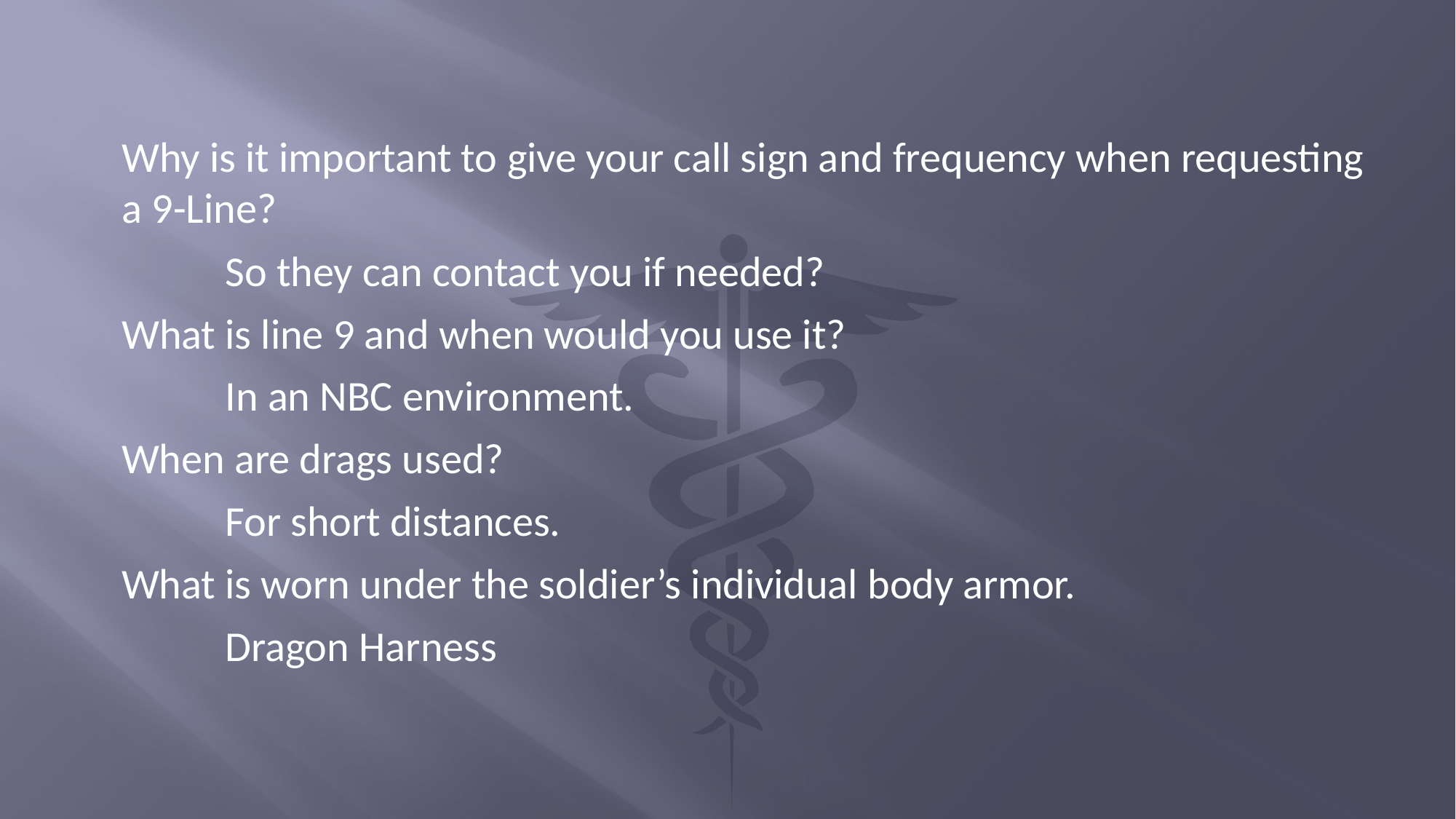

Why is it important to give your call sign and frequency when requesting a 9-Line?
So they can contact you if needed?
What is line 9 and when would you use it?
In an NBC environment.
When are drags used?
For short distances.
What is worn under the soldier’s individual body armor.
Dragon Harness